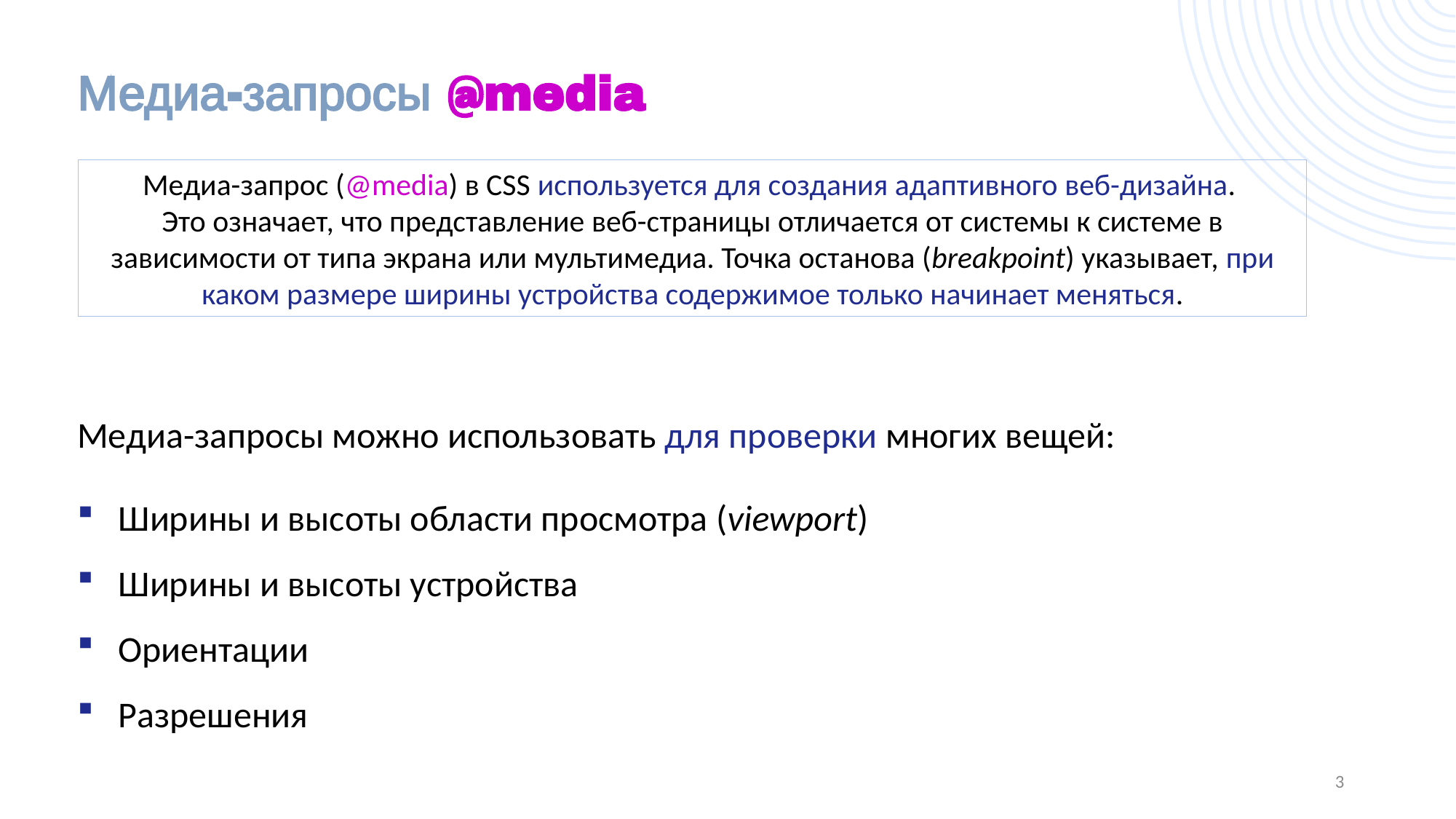

# Медиа-запросы @media
Медиа-запрос (@media) в CSS используется для создания адаптивного веб-дизайна.
Это означает, что представление веб-страницы отличается от системы к системе в зависимости от типа экрана или мультимедиа. Точка останова (breakpoint) указывает, при каком размере ширины устройства содержимое только начинает меняться.
Медиа-запросы можно использовать для проверки многих вещей:
Ширины и высоты области просмотра (viewport)
Ширины и высоты устройства
Ориентации
Разрешения
3